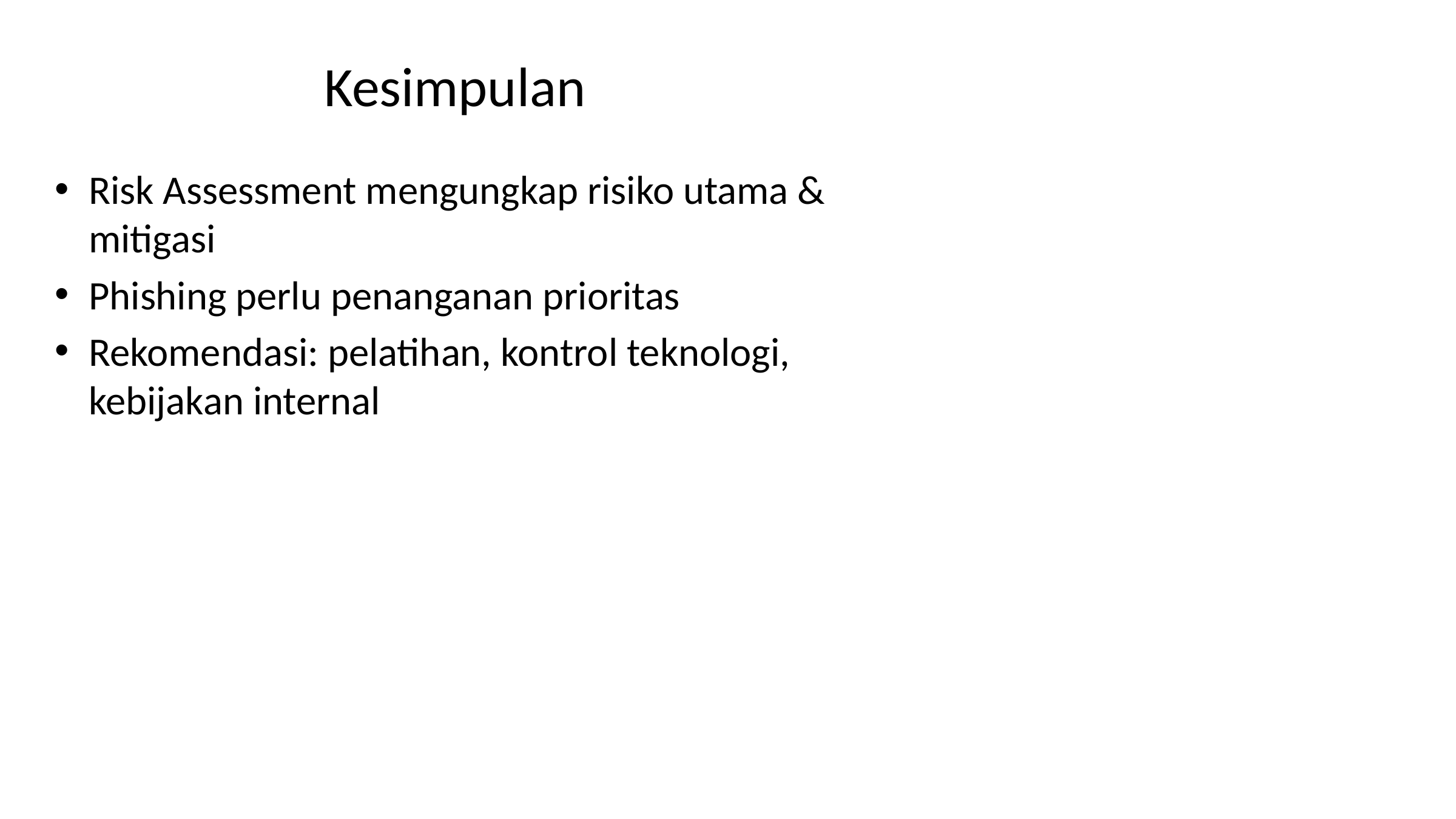

# Kesimpulan
Risk Assessment mengungkap risiko utama & mitigasi
Phishing perlu penanganan prioritas
Rekomendasi: pelatihan, kontrol teknologi, kebijakan internal